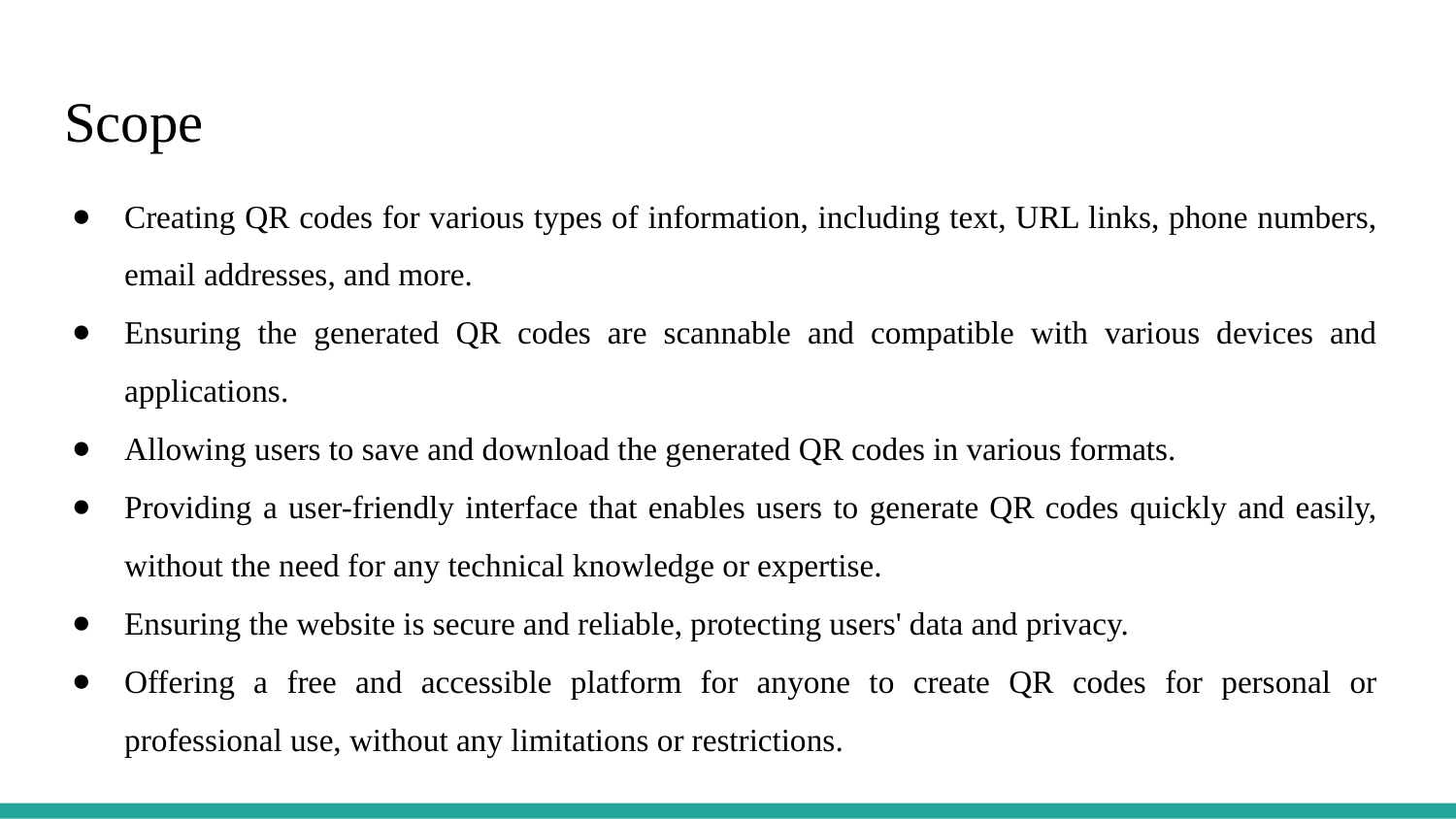

# Scope
Creating QR codes for various types of information, including text, URL links, phone numbers, email addresses, and more.
Ensuring the generated QR codes are scannable and compatible with various devices and applications.
Allowing users to save and download the generated QR codes in various formats.
Providing a user-friendly interface that enables users to generate QR codes quickly and easily, without the need for any technical knowledge or expertise.
Ensuring the website is secure and reliable, protecting users' data and privacy.
Offering a free and accessible platform for anyone to create QR codes for personal or professional use, without any limitations or restrictions.